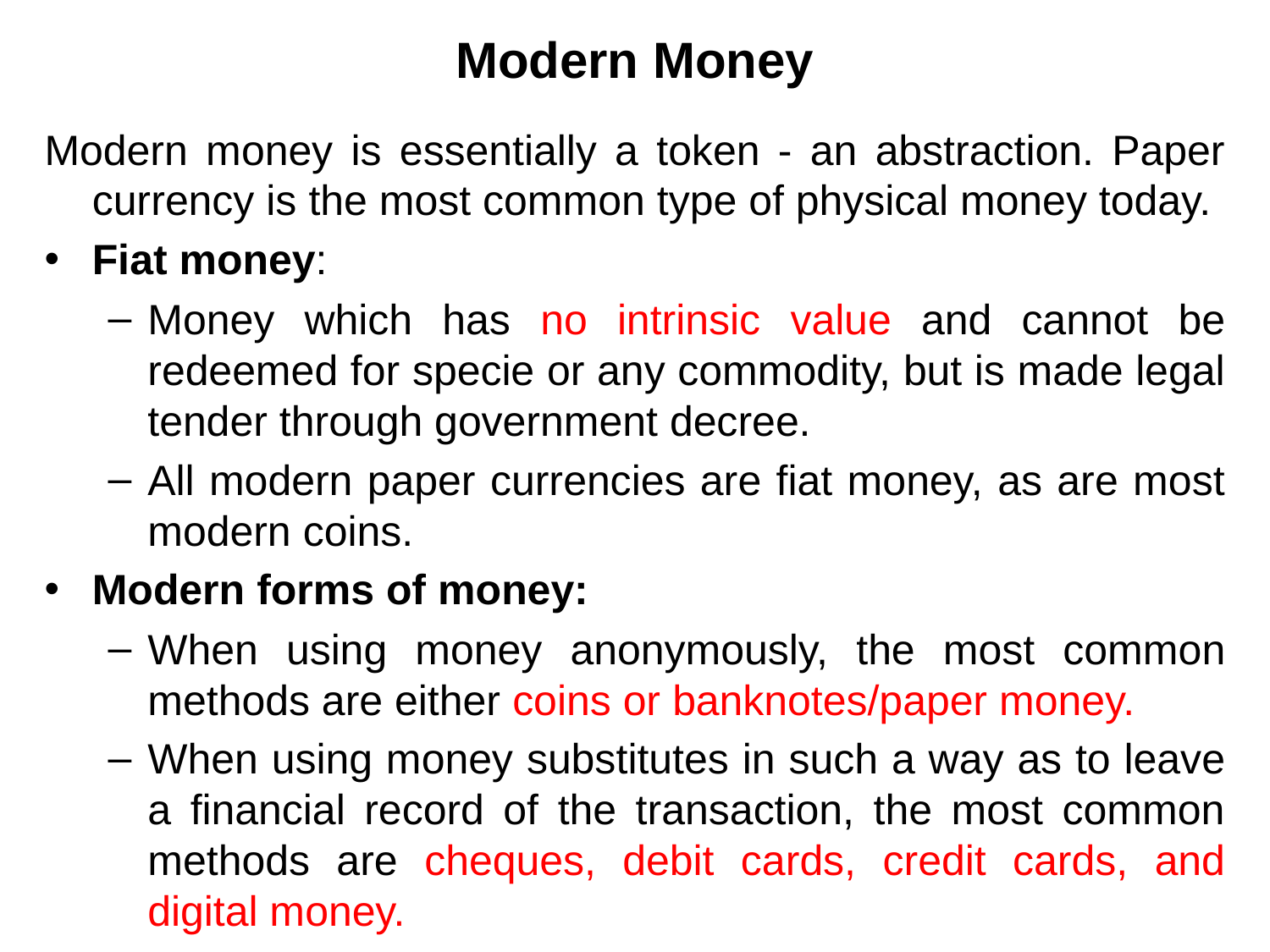

# Modern Money
Modern money is essentially a token - an abstraction. Paper currency is the most common type of physical money today.
Fiat money:
Money which has no intrinsic value and cannot be redeemed for specie or any commodity, but is made legal tender through government decree.
All modern paper currencies are fiat money, as are most modern coins.
Modern forms of money:
When using money anonymously, the most common methods are either coins or banknotes/paper money.
When using money substitutes in such a way as to leave a financial record of the transaction, the most common methods are cheques, debit cards, credit cards, and digital money.